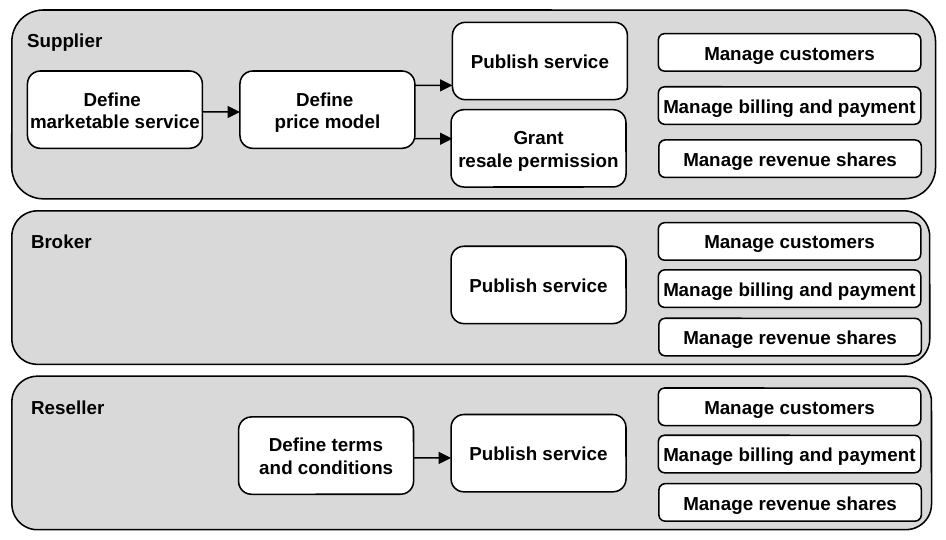

Supplier
Publish service
Manage customers
Define
marketable service
Define
price model

Manage billing and payment
Grant
resale permission

Manage revenue shares

Broker
Manage customers
Publish service
Manage billing and payment
Manage revenue shares

Reseller
Manage customers
Publish service
Define terms
and conditions
Manage billing and payment

Manage revenue shares